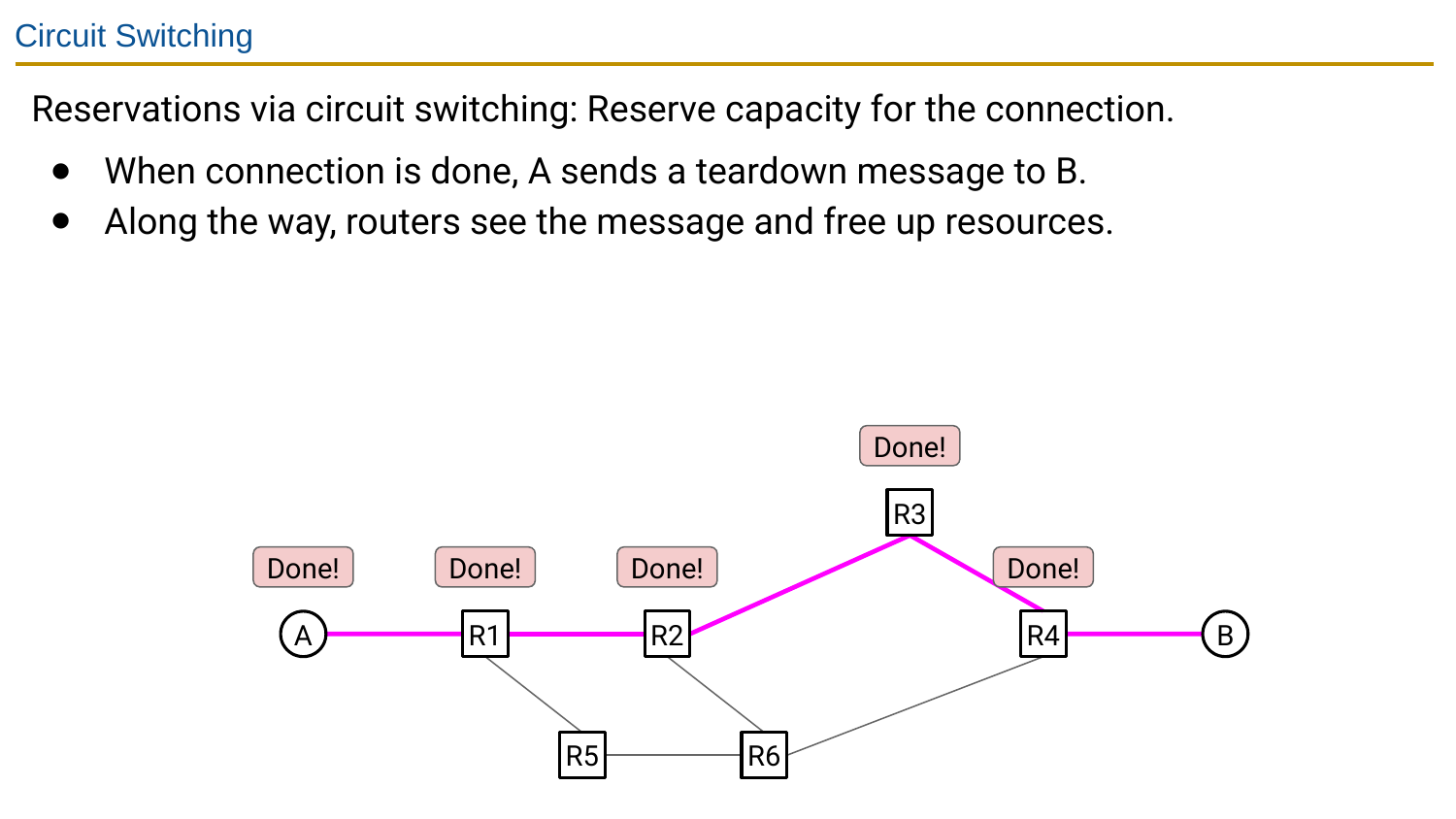

# Circuit Switching
Reservations via circuit switching: Reserve capacity for the connection.
When connection is done, A sends a teardown message to B.
Along the way, routers see the message and free up resources.
Done!
R3
Done!
Done!
Done!
Done!
A
R1
R2
R4
B
R5
R6